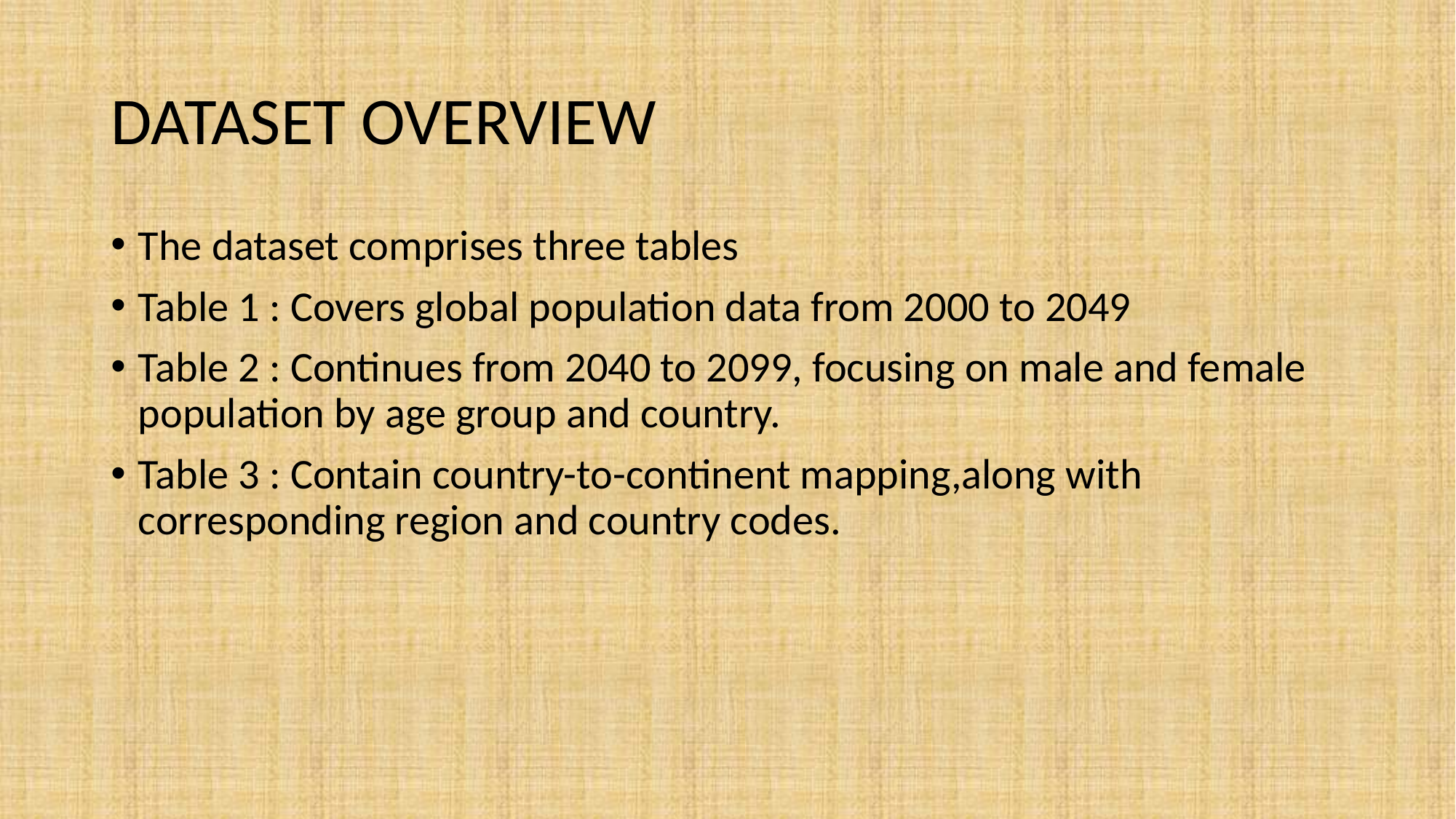

# DATASET OVERVIEW
The dataset comprises three tables
Table 1 : Covers global population data from 2000 to 2049
Table 2 : Continues from 2040 to 2099, focusing on male and female population by age group and country.
Table 3 : Contain country-to-continent mapping,along with corresponding region and country codes.